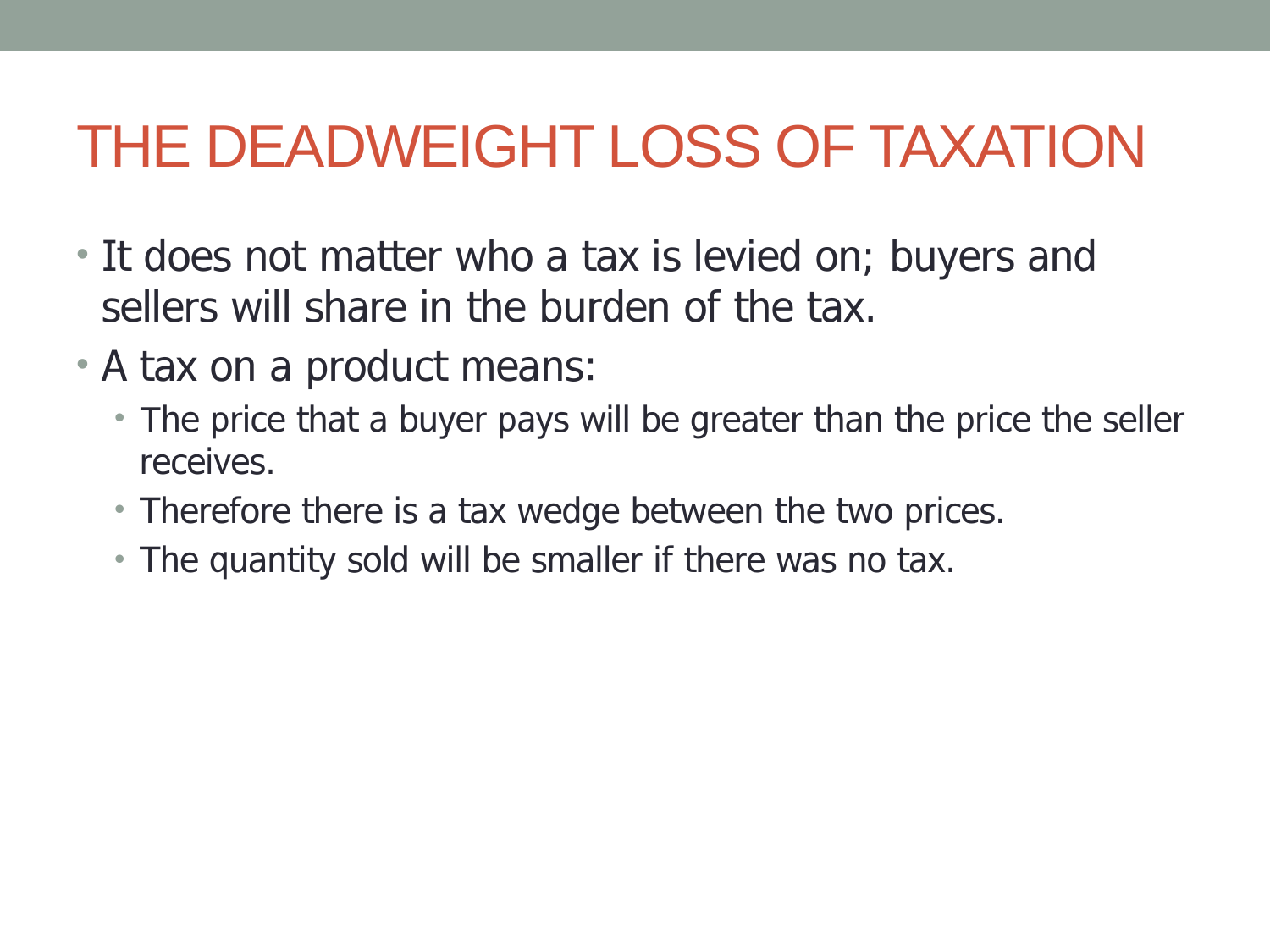

# THE DEADWEIGHT LOSS OF TAXATION
It does not matter who a tax is levied on; buyers and sellers will share in the burden of the tax.
A tax on a product means:
The price that a buyer pays will be greater than the price the seller receives.
Therefore there is a tax wedge between the two prices.
The quantity sold will be smaller if there was no tax.